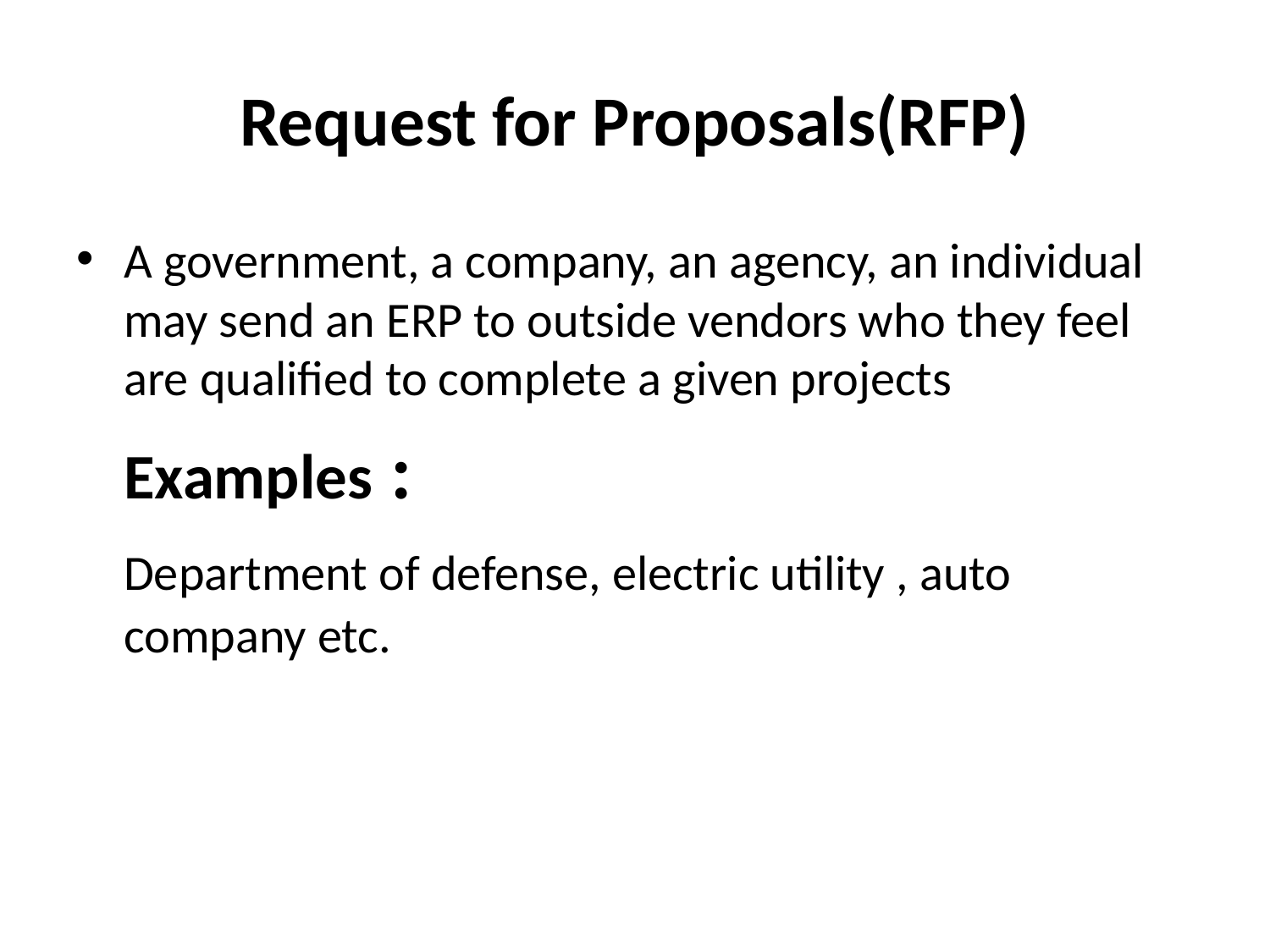

# Request for Proposals(RFP)
A government, a company, an agency, an individual may send an ERP to outside vendors who they feel are qualified to complete a given projects
	Examples :
   	Department of defense, electric utility , auto company etc.